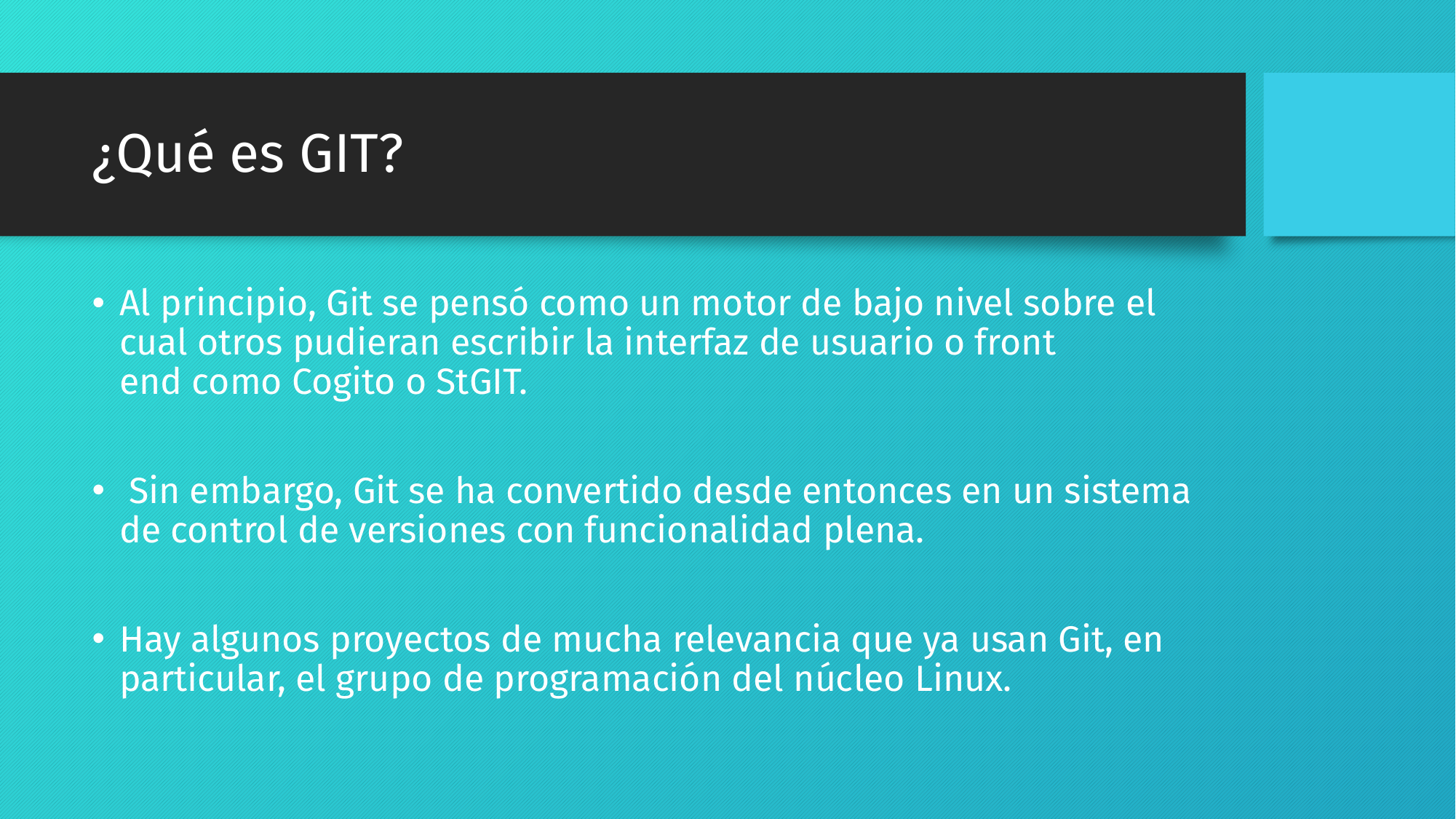

# ¿Qué es GIT?
Al principio, Git se pensó como un motor de bajo nivel sobre el cual otros pudieran escribir la interfaz de usuario o front end como Cogito o StGIT.

 Sin embargo, Git se ha convertido desde entonces en un sistema de control de versiones con funcionalidad plena.

Hay algunos proyectos de mucha relevancia que ya usan Git, en particular, el grupo de programación del núcleo Linux.